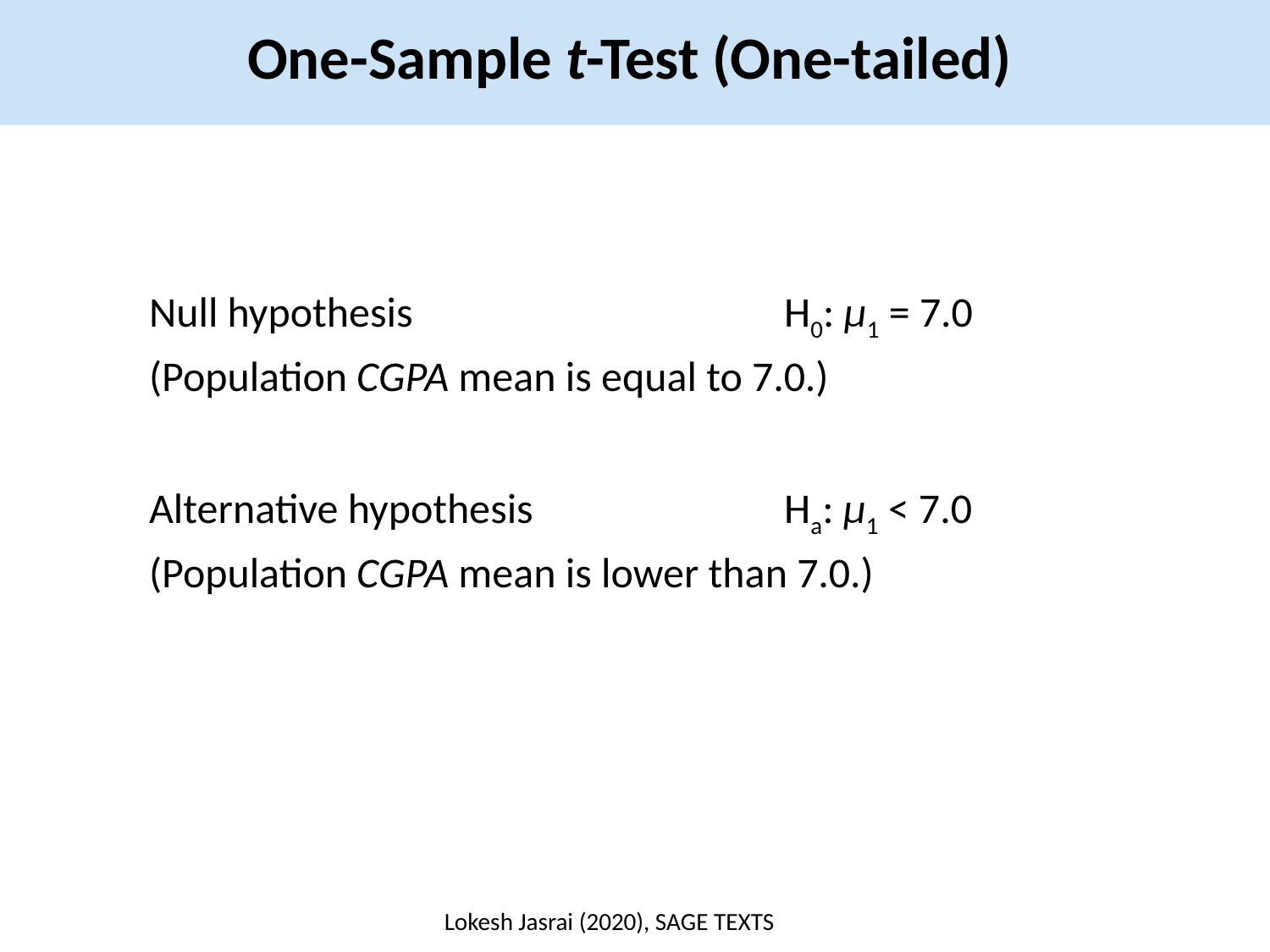

One-Sample t-Test (One-tailed)
Null hypothesis 			H0: µ1 = 7.0
(Population CGPA mean is equal to 7.0.)

Alternative hypothesis 		Ha: µ1 < 7.0
(Population CGPA mean is lower than 7.0.)
Lokesh Jasrai (2020), SAGE TEXTS